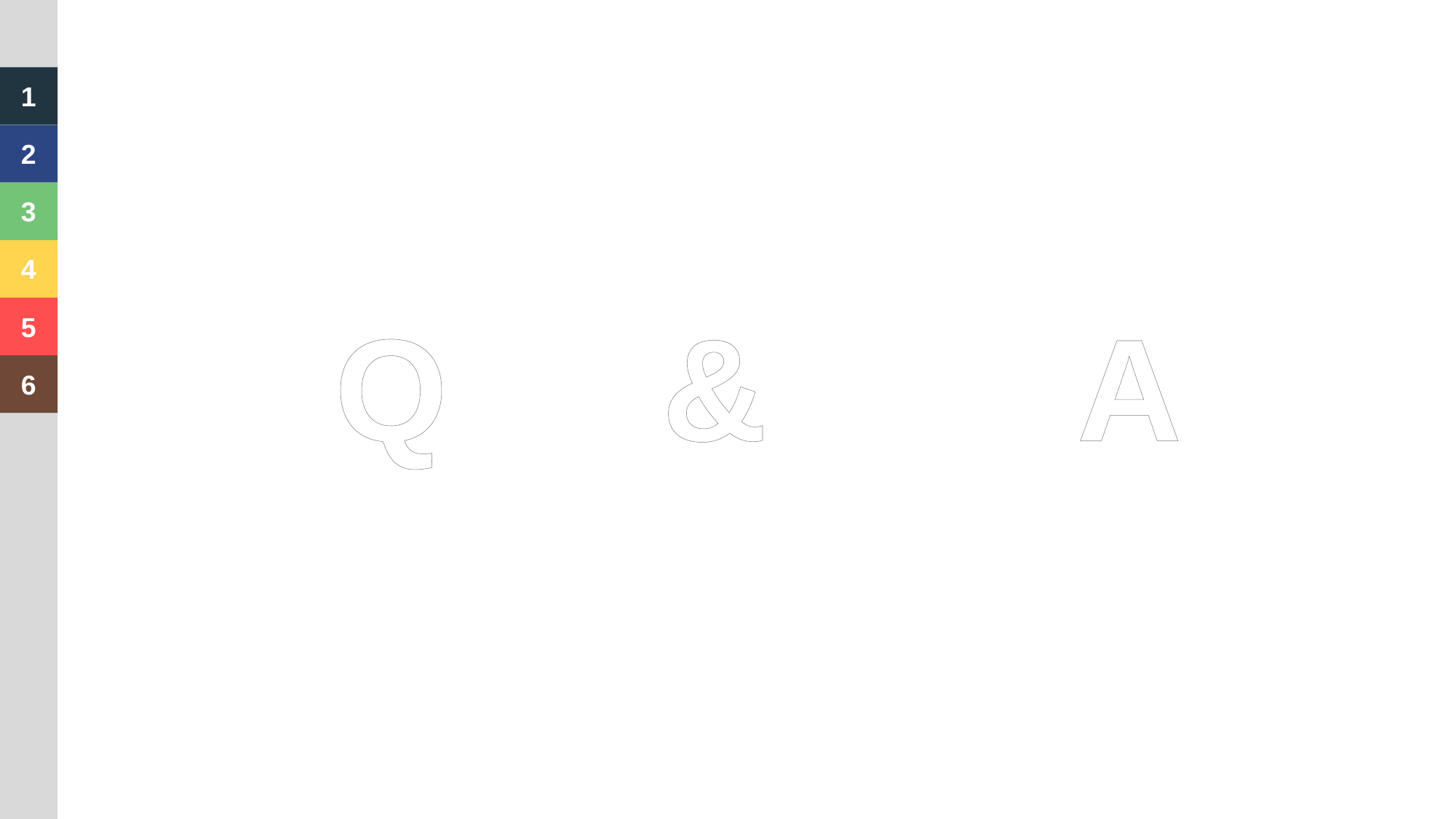

1

2

3

4
Q		&		     A

5

6
Q    &   A